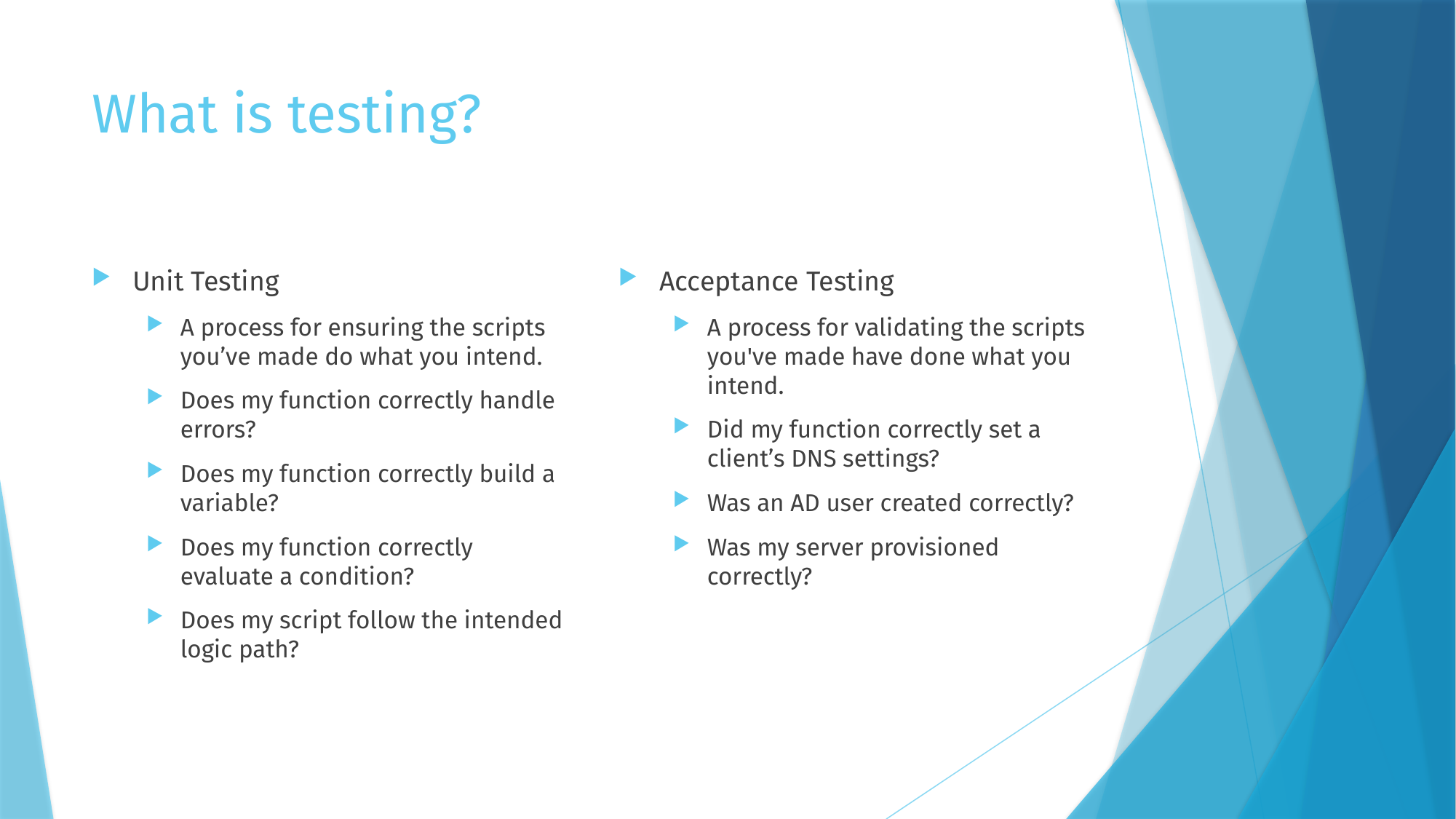

# What is testing?
Unit Testing
A process for ensuring the scripts you’ve made do what you intend.
Does my function correctly handle errors?
Does my function correctly build a variable?
Does my function correctly evaluate a condition?
Does my script follow the intended logic path?

Acceptance Testing
A process for validating the scripts you've made have done what you intend.
Did my function correctly set a client’s DNS settings?
Was an AD user created correctly?
Was my server provisioned correctly?